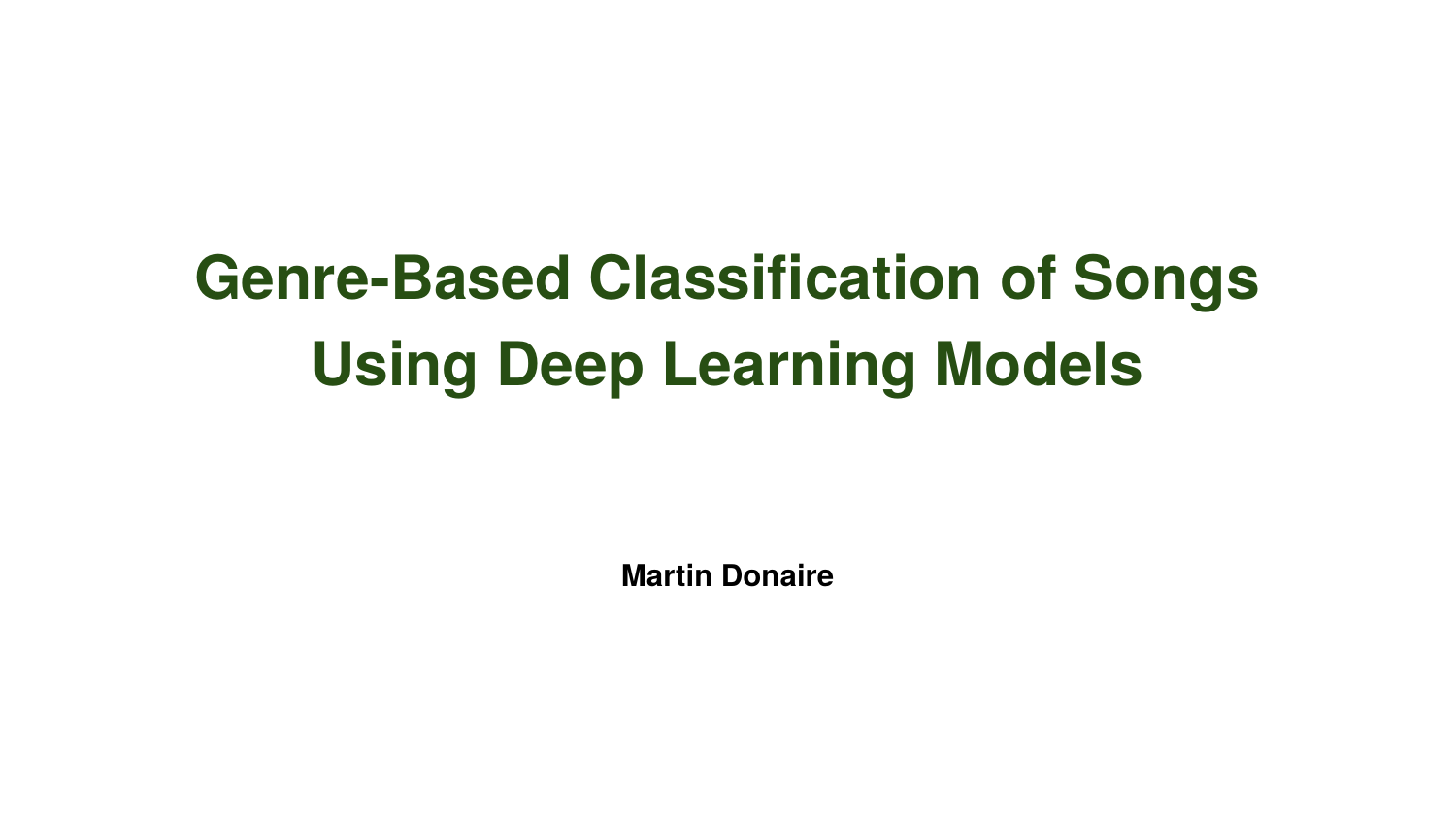

# Genre-Based Classification of Songs
Using Deep Learning Models

Martin Donaire